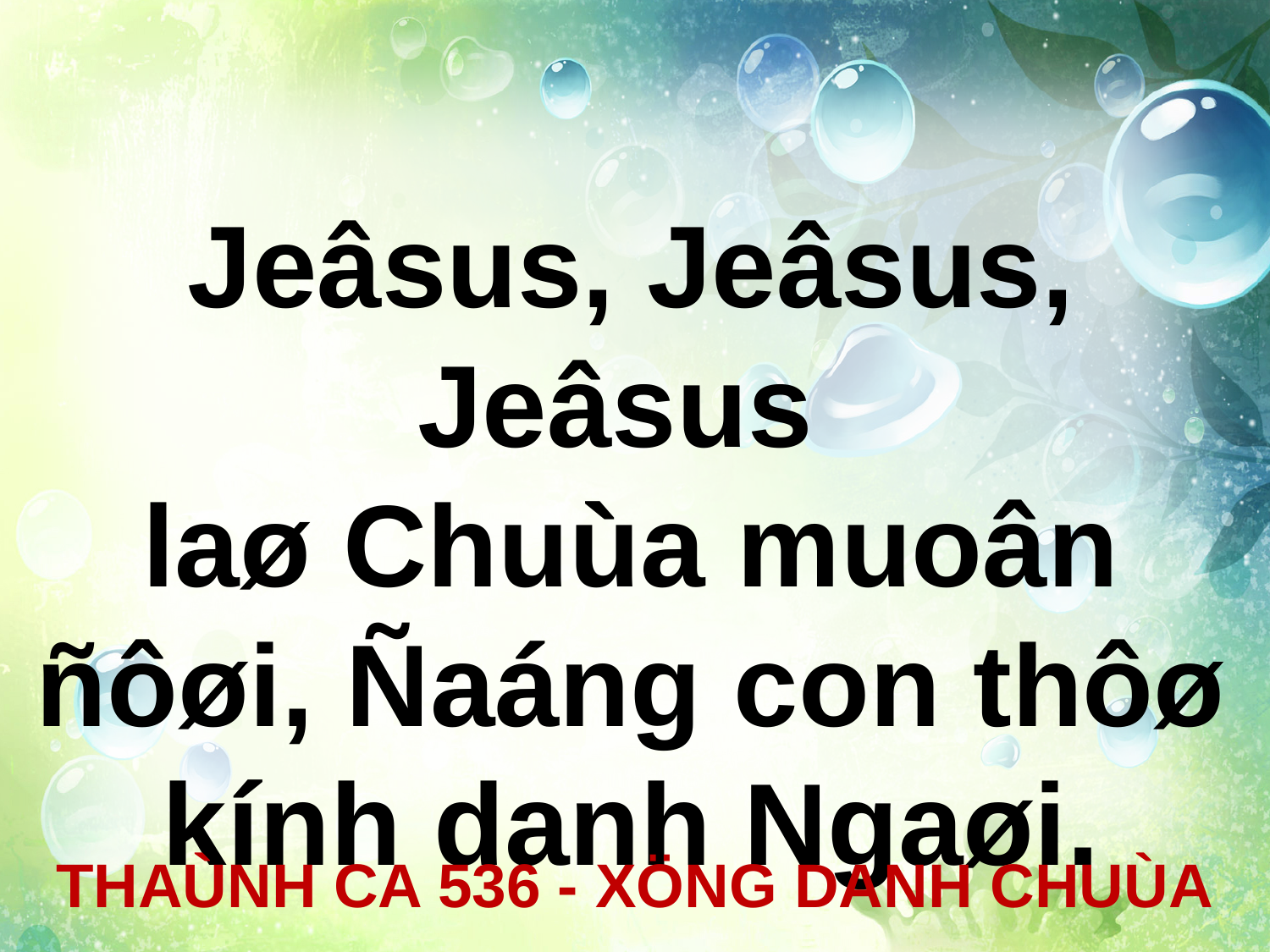

Jeâsus, Jeâsus, Jeâsus
laø Chuùa muoân ñôøi, Ñaáng con thôø kính danh Ngaøi.
THAÙNH CA 536 - XÖNG DANH CHUÙA